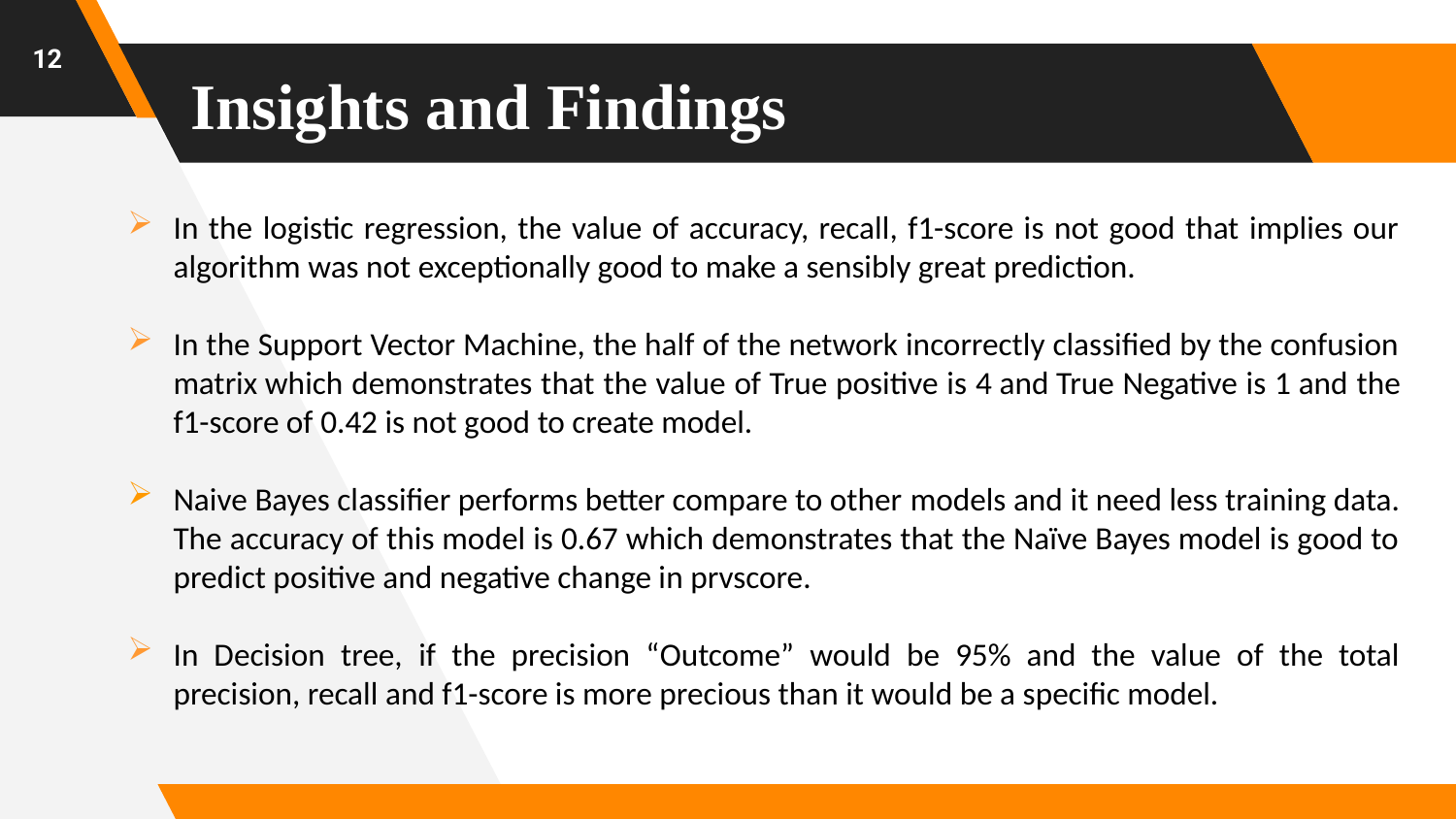

12
# Insights and Findings
In the logistic regression, the value of accuracy, recall, f1-score is not good that implies our algorithm was not exceptionally good to make a sensibly great prediction.

In the Support Vector Machine, the half of the network incorrectly classified by the confusion matrix which demonstrates that the value of True positive is 4 and True Negative is 1 and the f1-score of 0.42 is not good to create model.

Naive Bayes classifier performs better compare to other models and it need less training data. The accuracy of this model is 0.67 which demonstrates that the Naïve Bayes model is good to predict positive and negative change in prvscore.

In Decision tree, if the precision “Outcome” would be 95% and the value of the total precision, recall and f1-score is more precious than it would be a specific model.